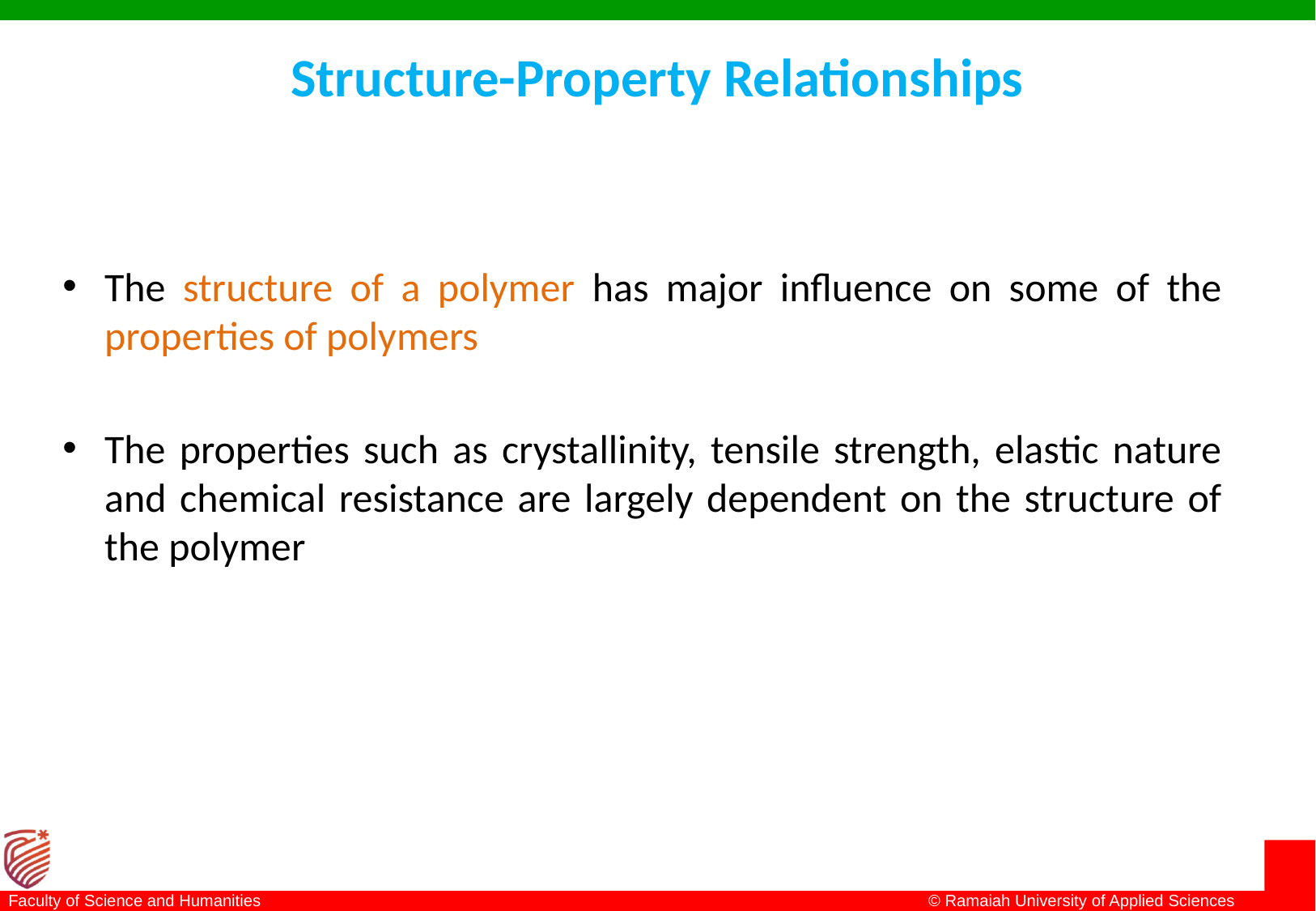

# Structure-Property Relationships

The structure of a polymer has major influence on some of the properties of polymers

The properties such as crystallinity, tensile strength, elastic nature and chemical resistance are largely dependent on the structure of the polymer